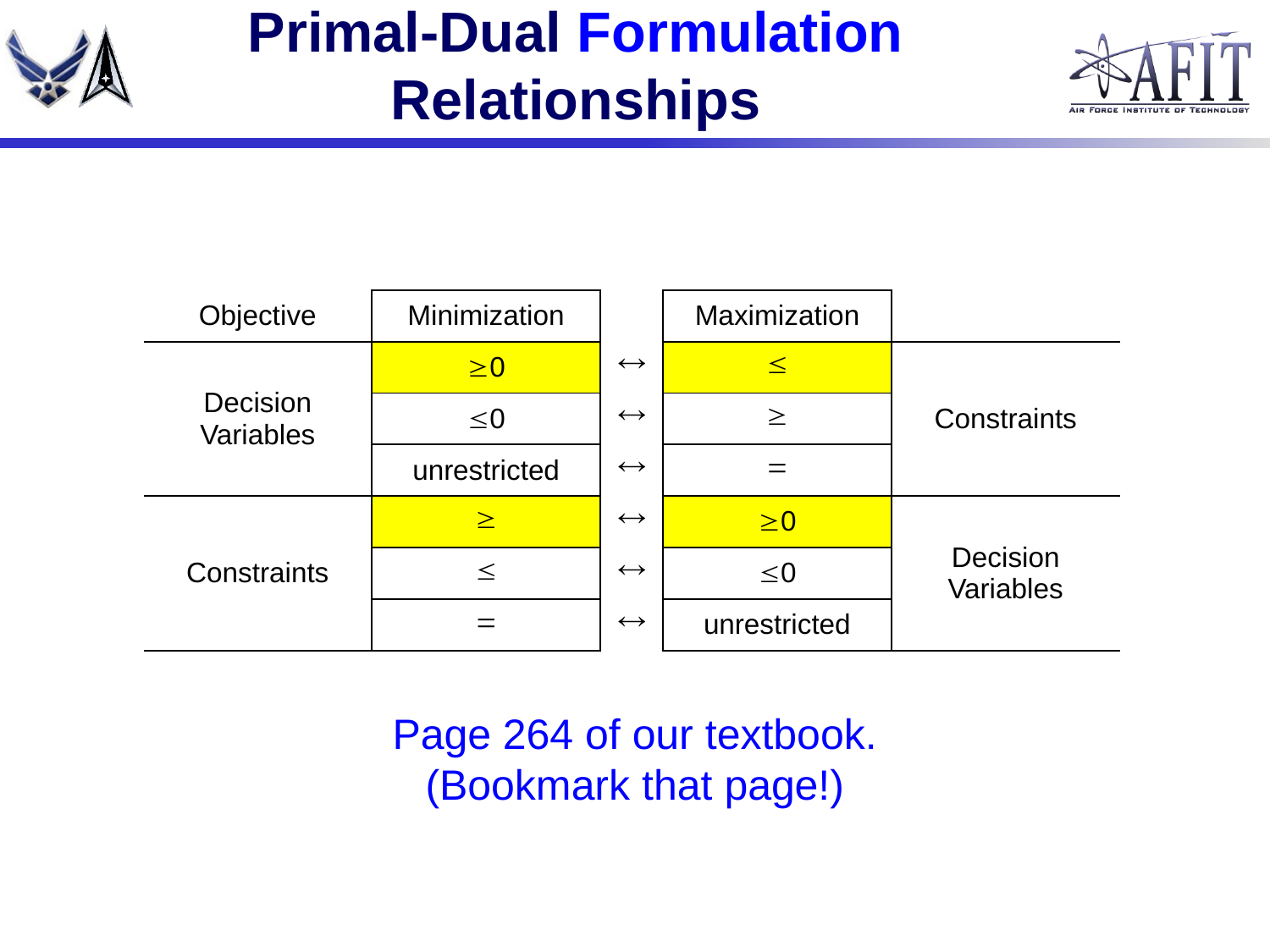

# Primal-Dual Formulation Relationships
| Objective | Minimization |  | Maximization |  |
| --- | --- | --- | --- | --- |
| Decision Variables | ≥0 | ↔ | ≤ | Constraints |
|  | ≤0 | ↔ | ≥ |  |
|  | unrestricted | ↔ | = |  |
| Constraints | ≥ | ↔ | ≥0 | Decision Variables |
|  | ≤ | ↔ | ≤0 |  |
|  | = | ↔ | unrestricted |  |
Page 264 of our textbook.
(Bookmark that page!)